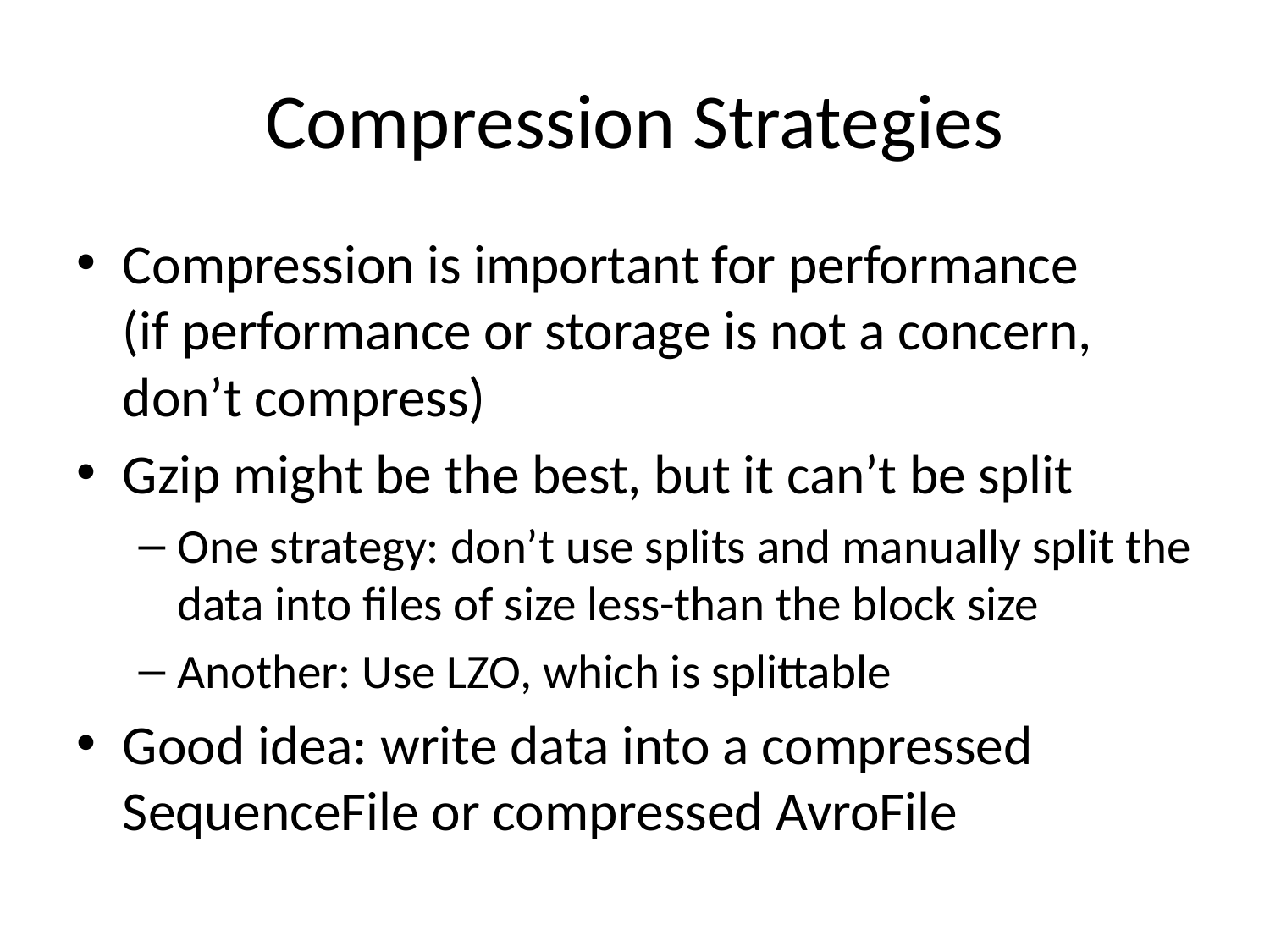

# Compression Strategies
Compression is important for performance
(if performance or storage is not a concern, don’t compress)
Gzip might be the best, but it can’t be split
One strategy: don’t use splits and manually split the data into files of size less-than the block size
Another: Use LZO, which is splittable
Good idea: write data into a compressed SequenceFile or compressed AvroFile